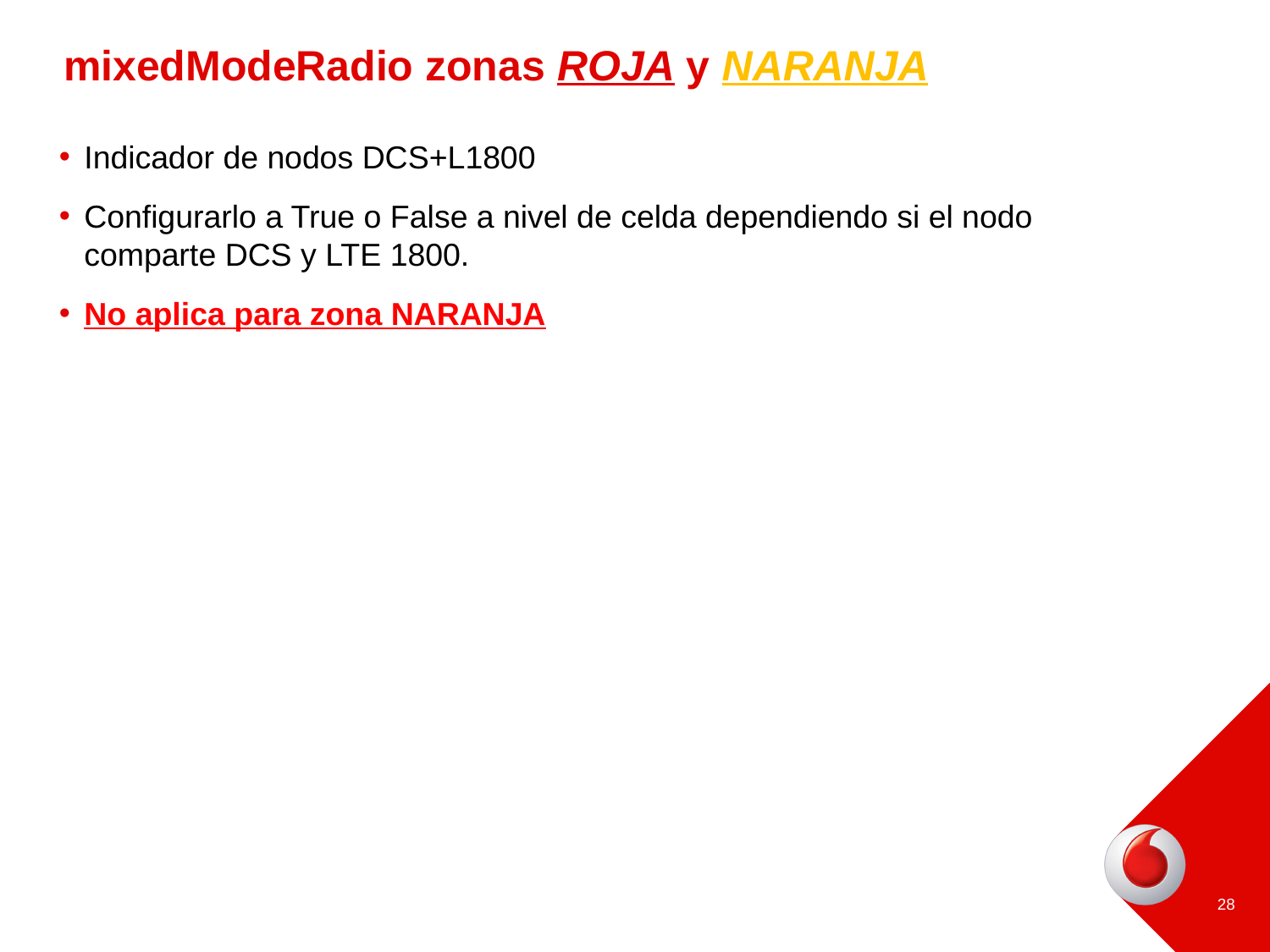

# mixedModeRadio zonas ROJA y NARANJA
Indicador de nodos DCS+L1800
Configurarlo a True o False a nivel de celda dependiendo si el nodo comparte DCS y LTE 1800.
No aplica para zona NARANJA
28